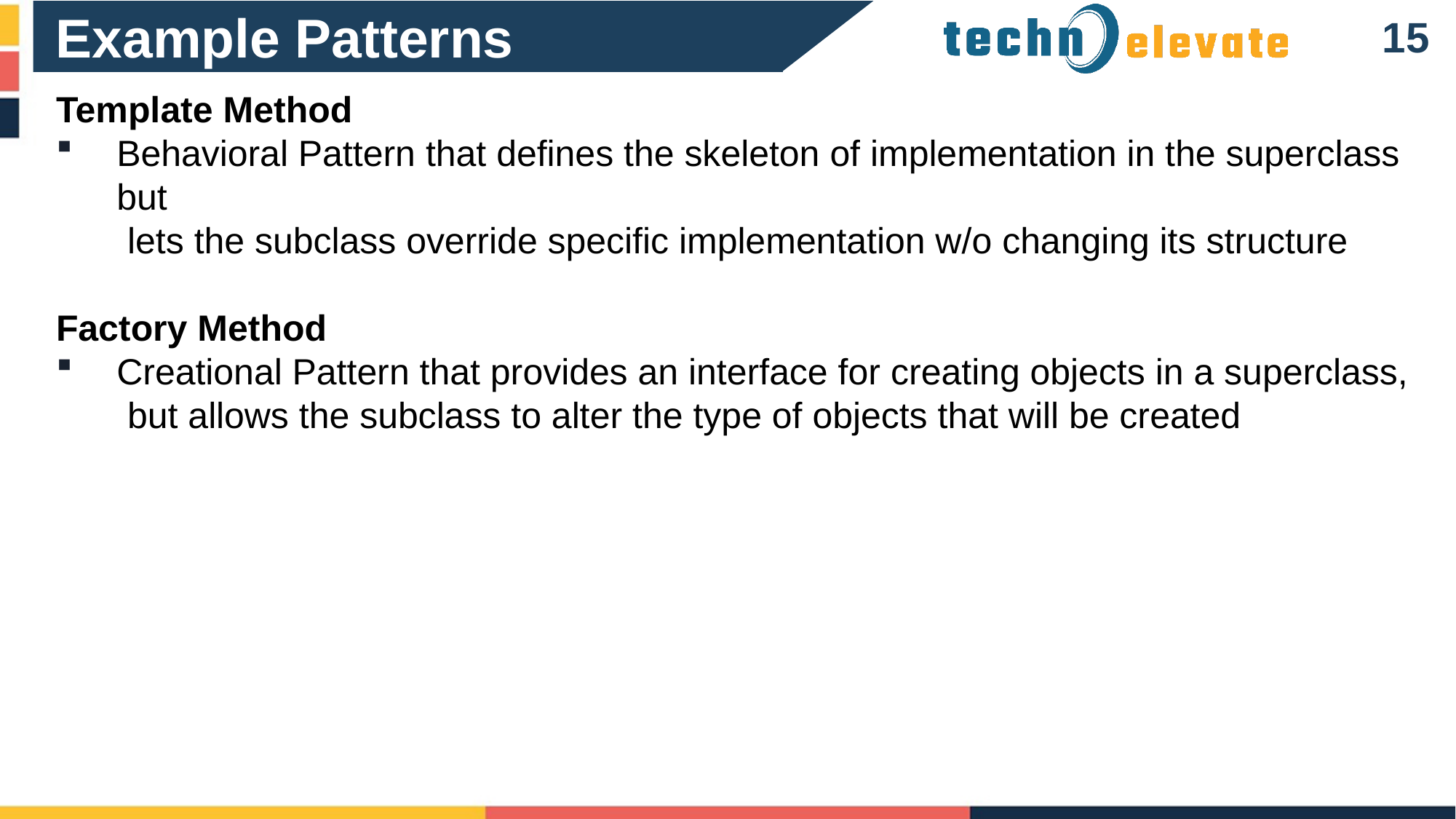

Example Patterns
15
Template Method
Behavioral Pattern that defines the skeleton of implementation in the superclass but
       lets the subclass override specific implementation w/o changing its structure

Factory Method
Creational Pattern that provides an interface for creating objects in a superclass,
       but allows the subclass to alter the type of objects that will be created